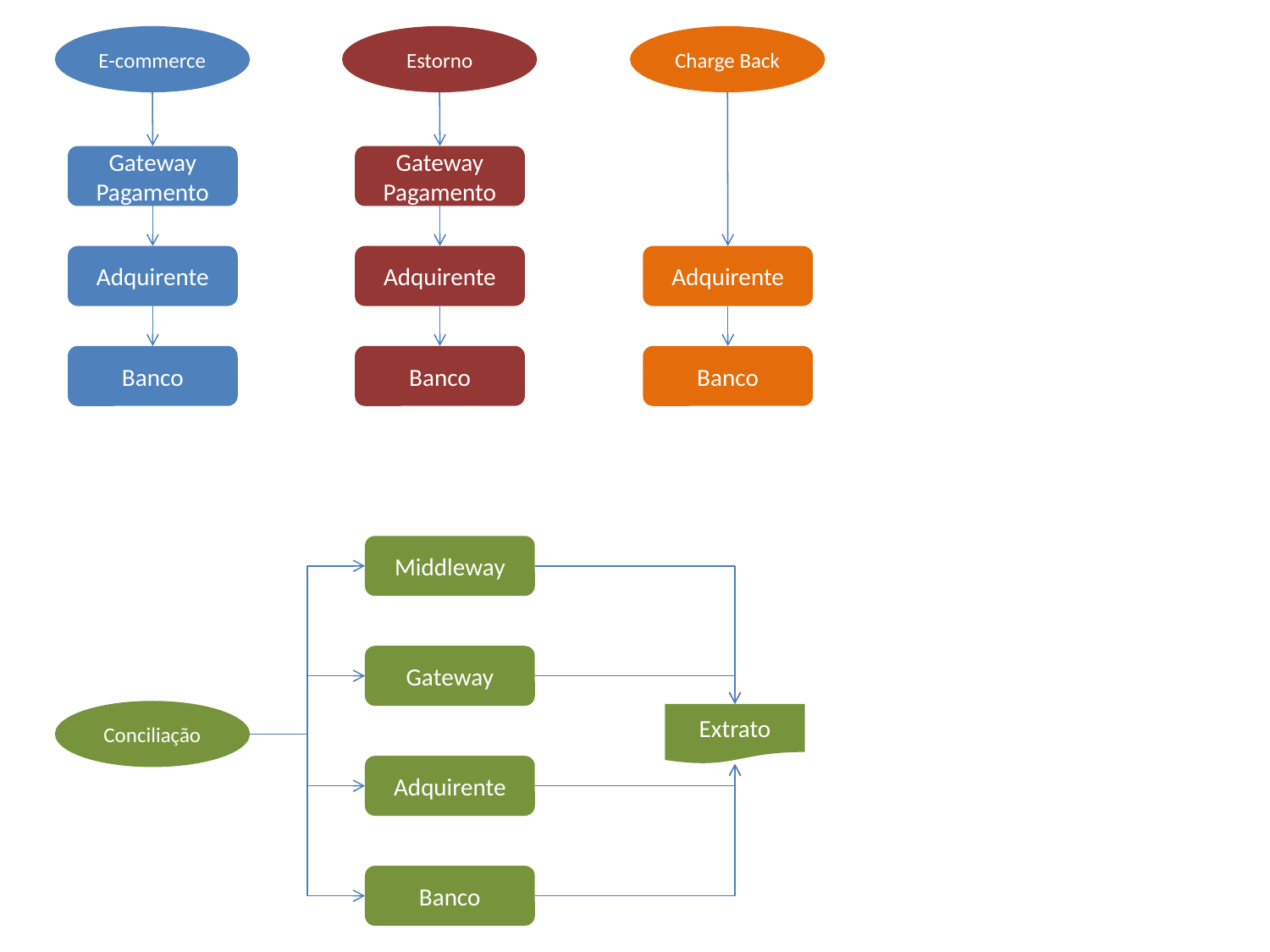

E-commerce
Estorno
Charge Back
Gateway Pagamento
Gateway Pagamento
Adquirente
Adquirente
Adquirente
Banco
Banco
Banco
Middleway
Gateway
Conciliação
Extrato
Adquirente
Banco